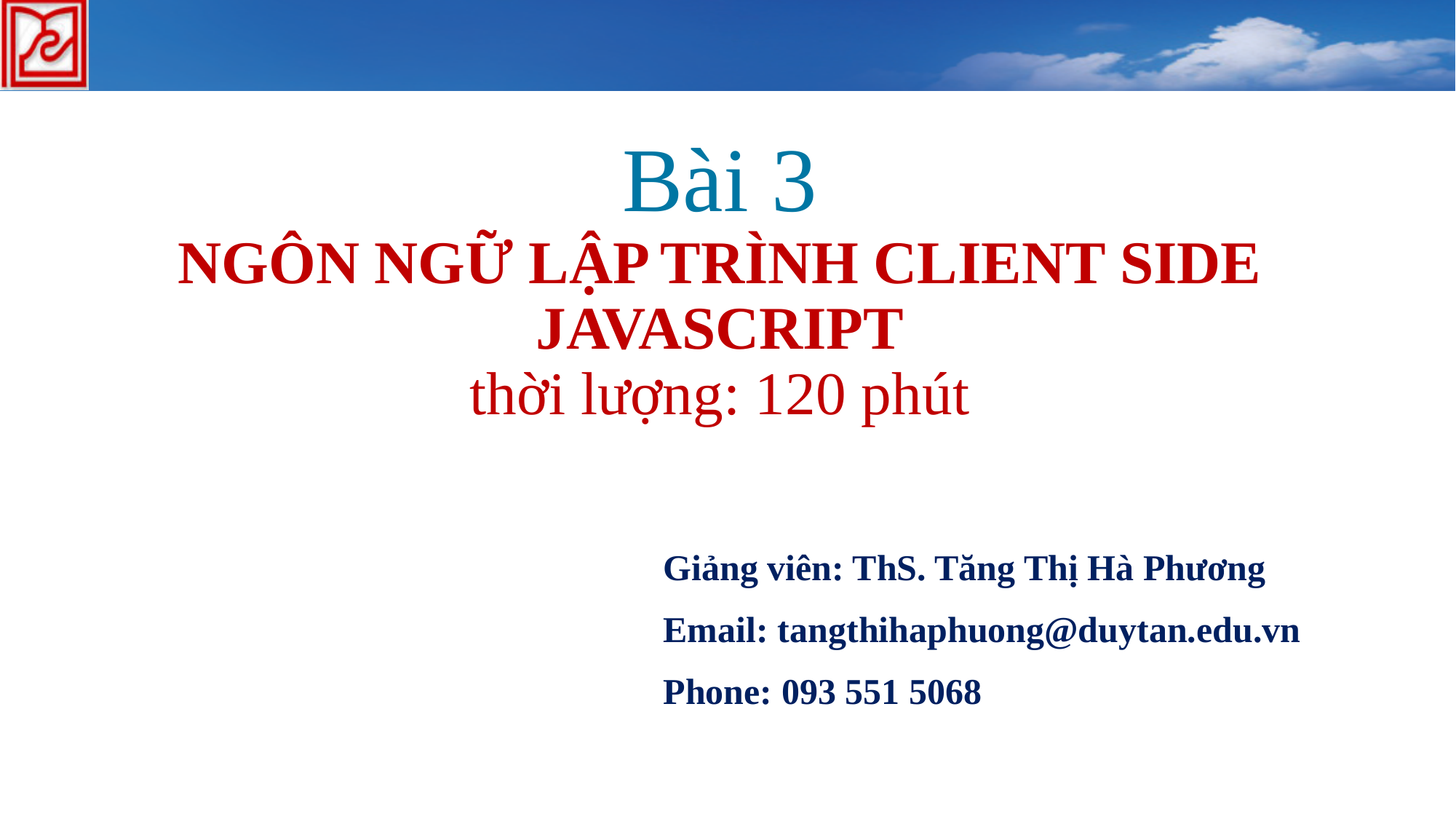

# Bài 3 NGÔN NGỮ LẬP TRÌNH CLIENT SIDE JAVASCRIPT thời lượng: 120 phút
Giảng viên: ThS. Tăng Thị Hà Phương
Email: tangthihaphuong@duytan.edu.vn
Phone: 093 551 5068